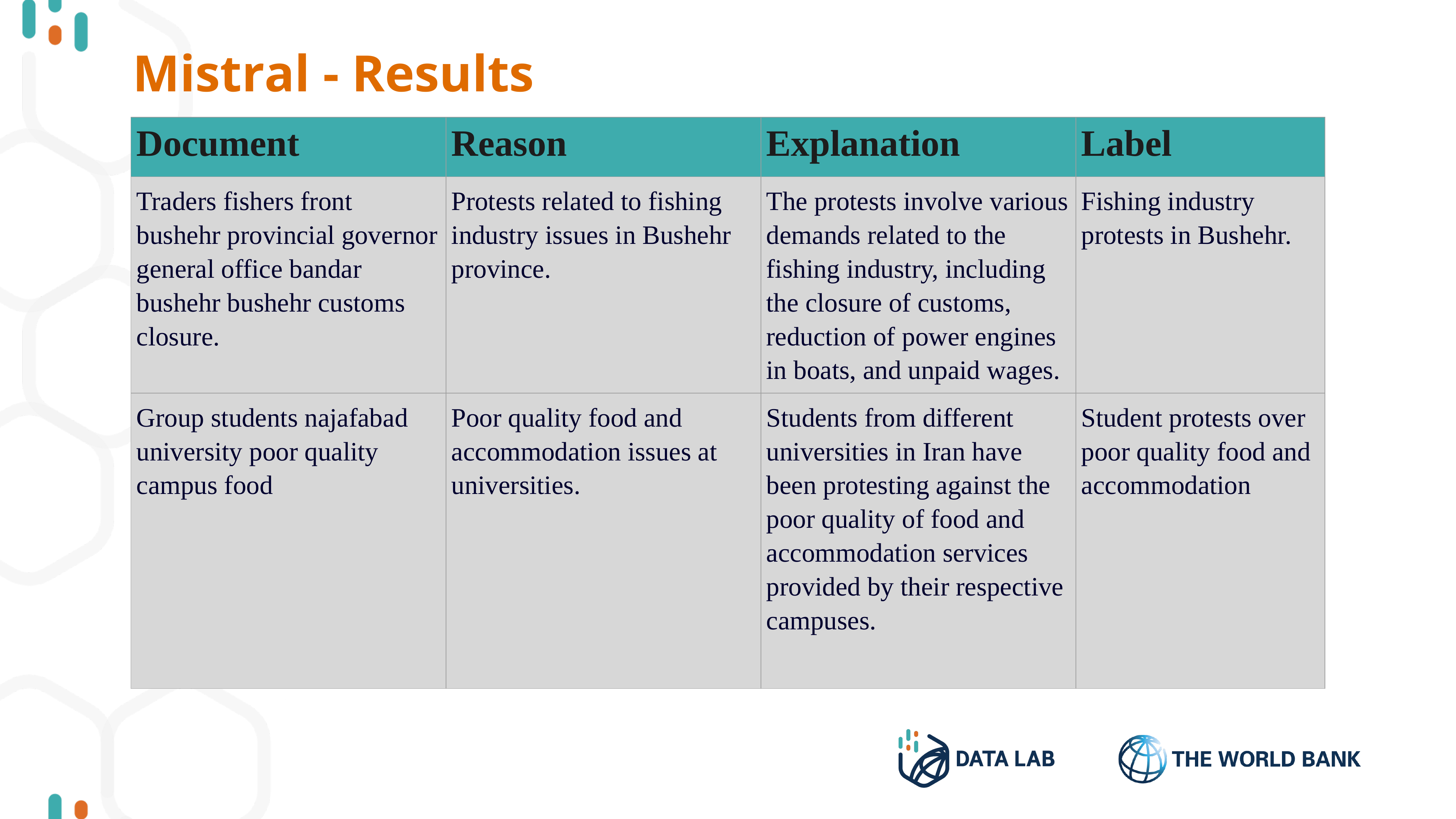

|  |
| --- |
|  |
| --- |
# Mistral - Results
| Document | Reason | Explanation | Label |
| --- | --- | --- | --- |
| Traders fishers front bushehr provincial governor general office bandar bushehr bushehr customs closure. | Protests related to fishing industry issues in Bushehr province. | The protests involve various demands related to the fishing industry, including the closure of customs, reduction of power engines in boats, and unpaid wages. | Fishing industry protests in Bushehr. |
| Group students najafabad university poor quality campus food | Poor quality food and accommodation issues at universities. | Students from different universities in Iran have been protesting against the poor quality of food and accommodation services provided by their respective campuses. | Student protests over poor quality food and accommodation |